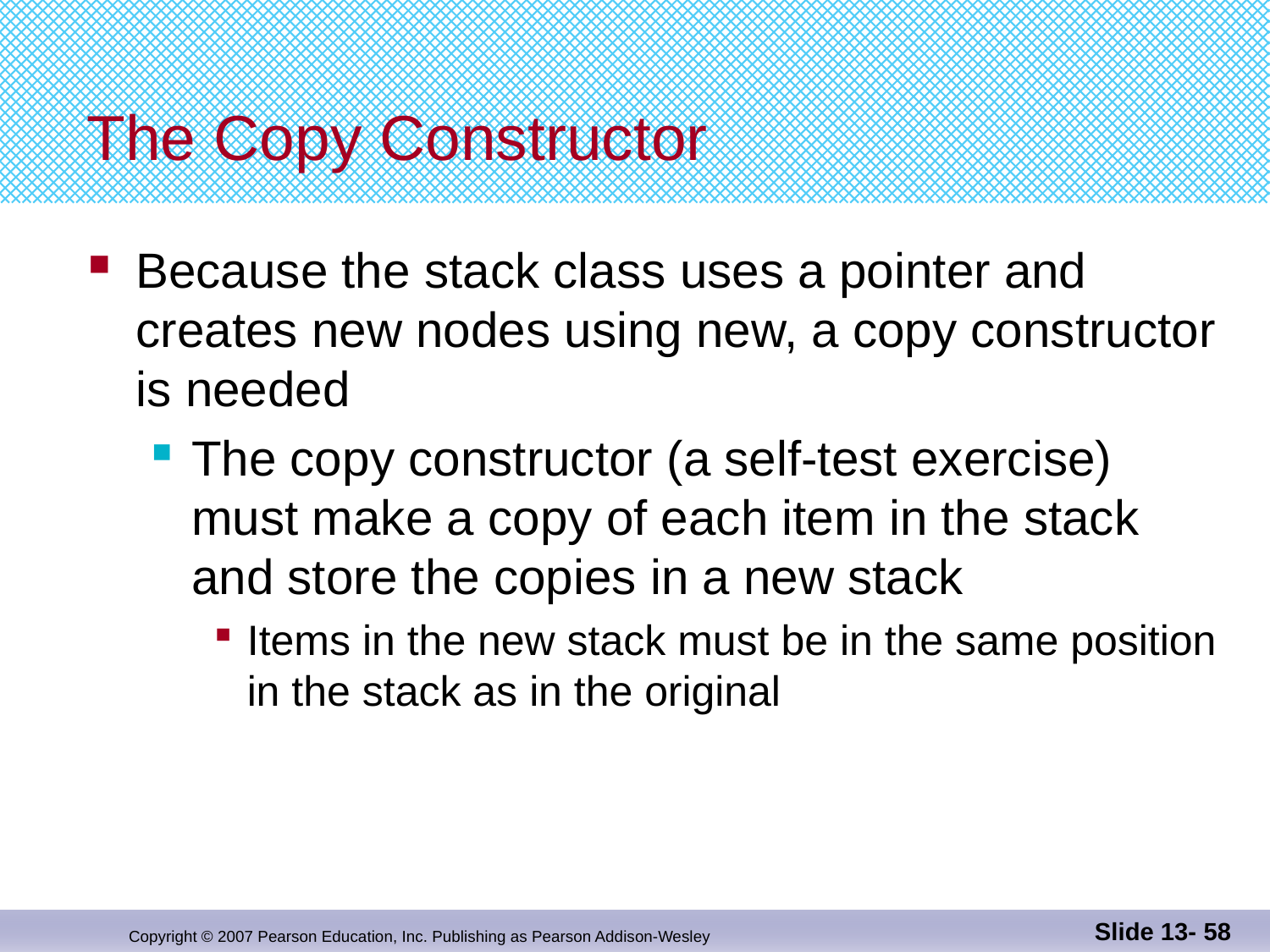

# The Copy Constructor
Because the stack class uses a pointer and
creates new nodes using new, a copy constructor
is needed
The copy constructor (a self-test exercise) must make a copy of each item in the stack and store the copies in a new stack
Items in the new stack must be in the same position in the stack as in the original
Slide 13- 58